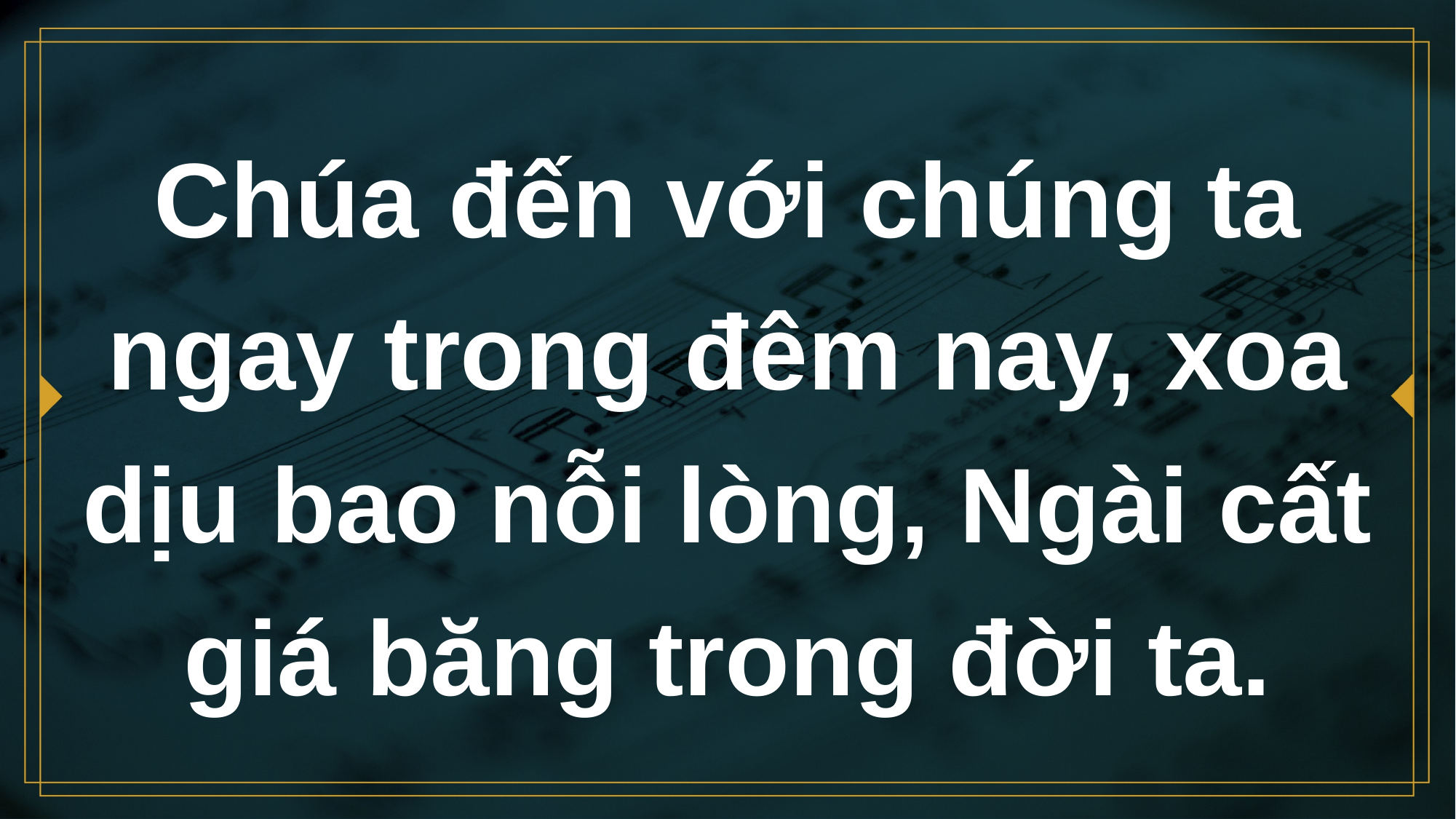

# Chúa đến với chúng ta ngay trong đêm nay, xoa dịu bao nỗi lòng, Ngài cất giá băng trong đời ta.